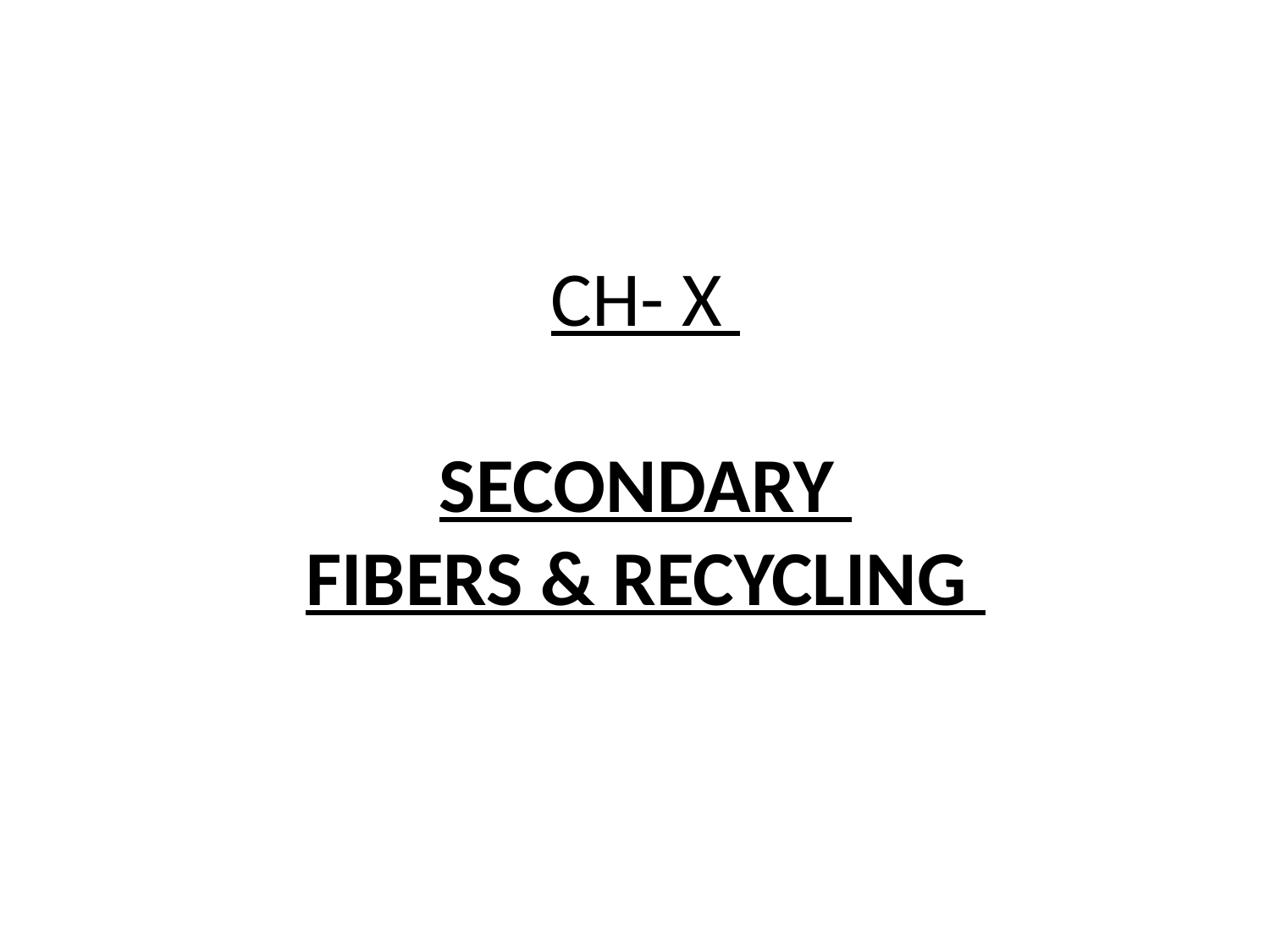

# CH- X SECONDARY FIBERS & RECYCLING